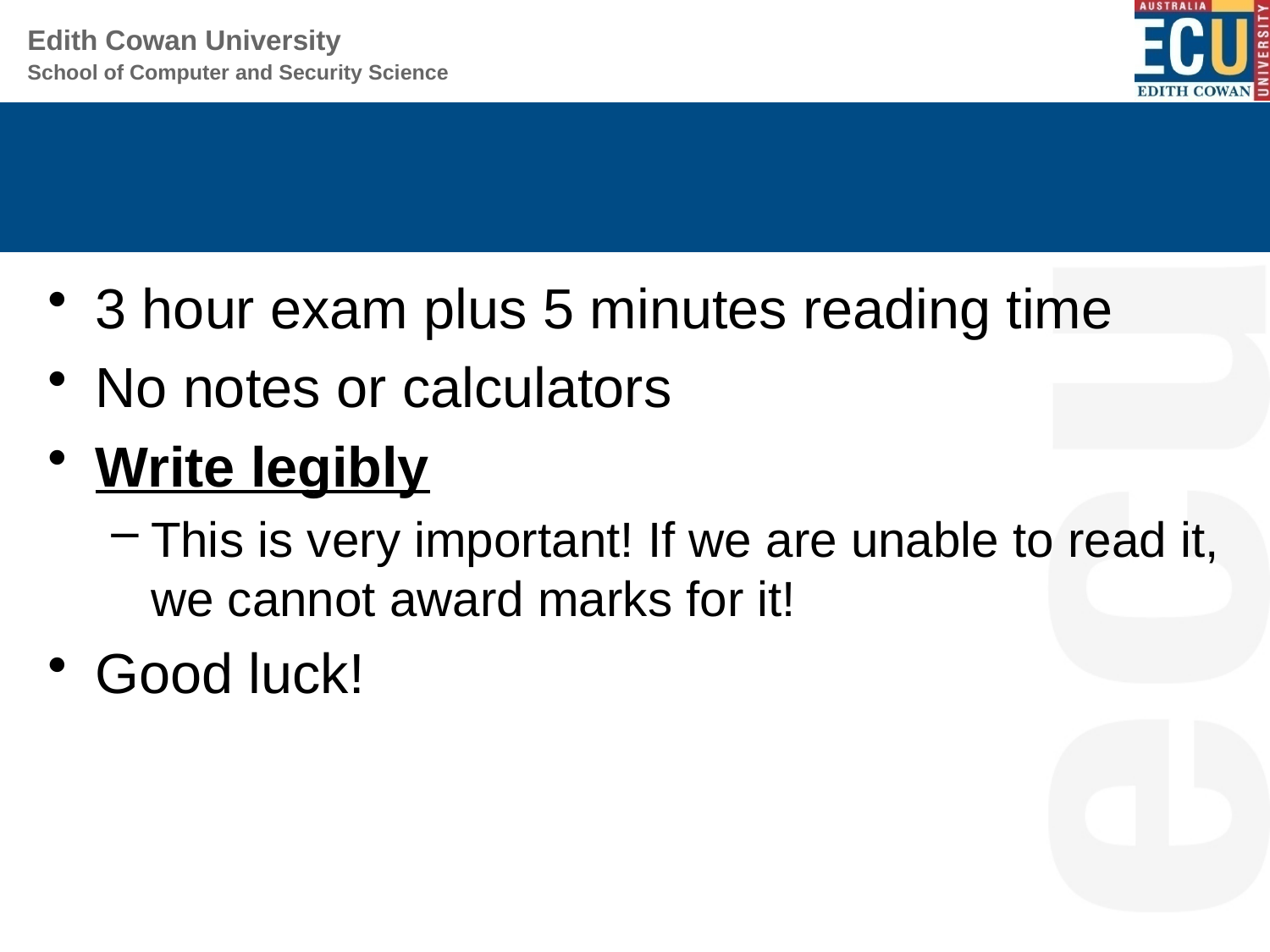

#
3 hour exam plus 5 minutes reading time
No notes or calculators
Write legibly
This is very important! If we are unable to read it, we cannot award marks for it!
Good luck!